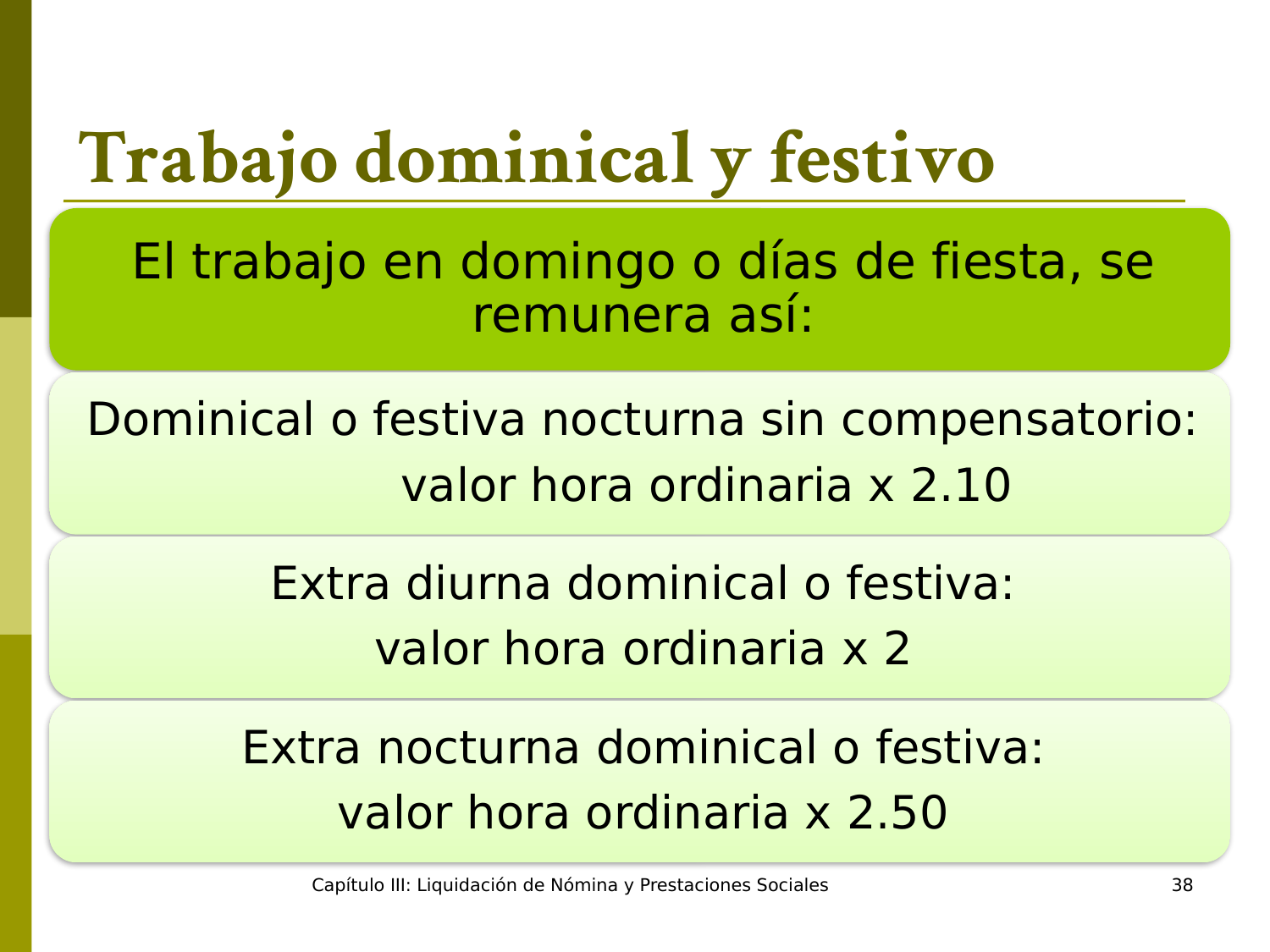

# Trabajo dominical y festivo
El trabajo en domingo o días de fiesta, se remunera así:
Dominical o festiva nocturna sin compensatorio:
	valor hora ordinaria x 2.10
Extra diurna dominical o festiva:
valor hora ordinaria x 2
Extra nocturna dominical o festiva:
valor hora ordinaria x 2.50
Capítulo III: Liquidación de Nómina y Prestaciones Sociales
38